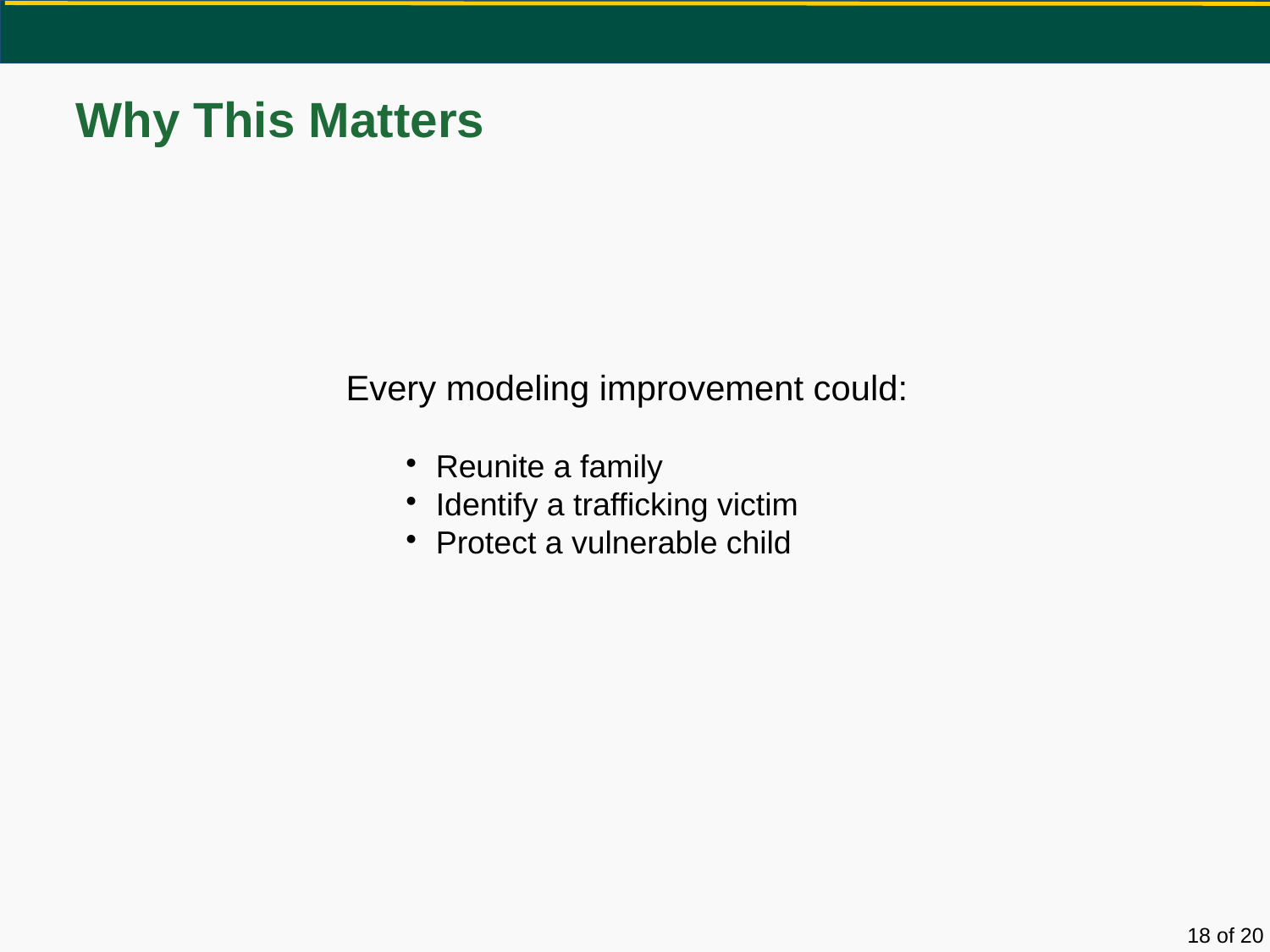

# Why This Matters
Every modeling improvement could:

Reunite a family
Identify a trafficking victim
Protect a vulnerable child
18 of 20